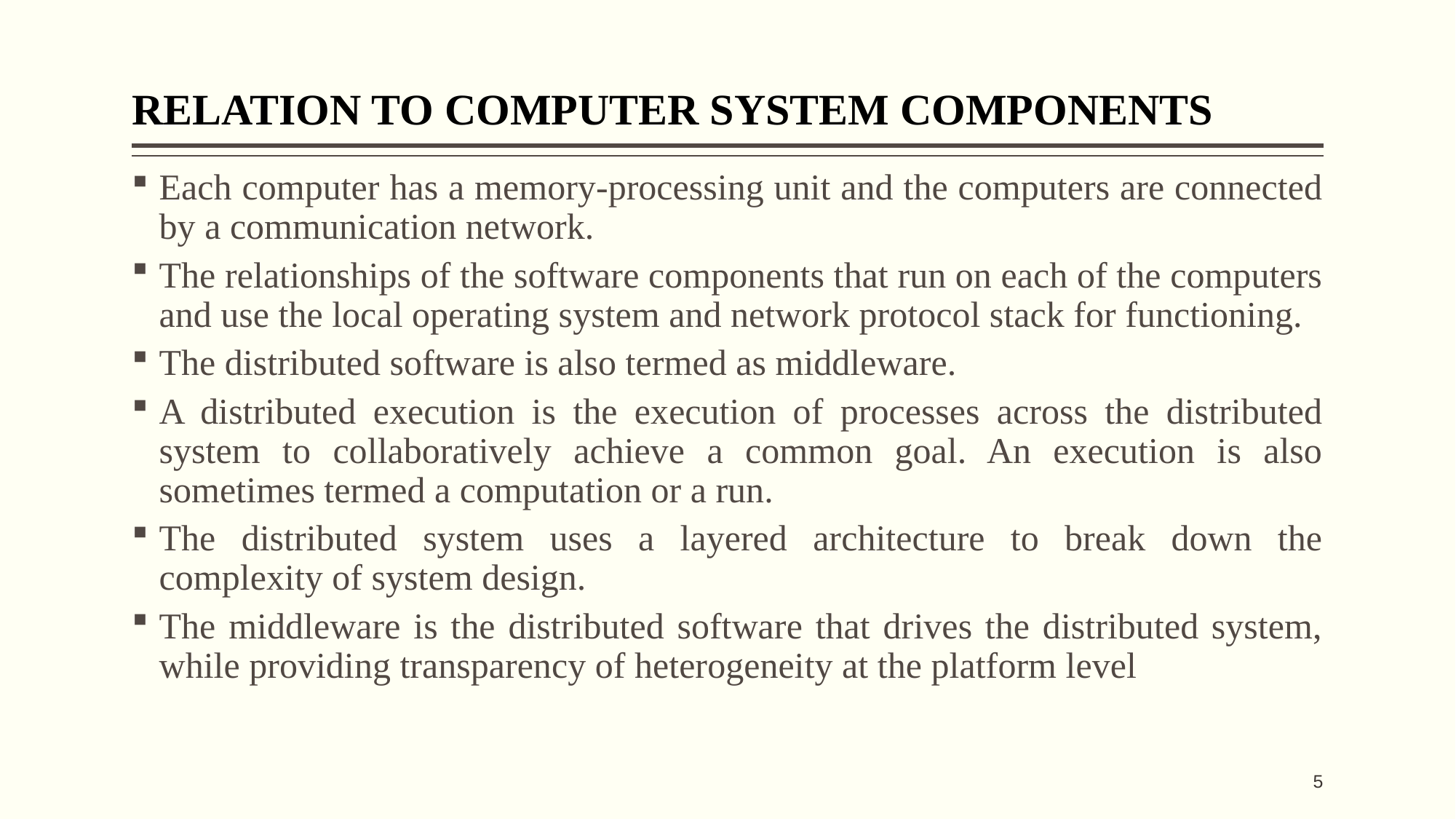

# RELATION TO COMPUTER SYSTEM COMPONENTS
Each computer has a memory-processing unit and the computers are connected by a communication network.
The relationships of the software components that run on each of the computers and use the local operating system and network protocol stack for functioning.
The distributed software is also termed as middleware.
A distributed execution is the execution of processes across the distributed system to collaboratively achieve a common goal. An execution is also sometimes termed a computation or a run.
The distributed system uses a layered architecture to break down the complexity of system design.
The middleware is the distributed software that drives the distributed system, while providing transparency of heterogeneity at the platform level
5